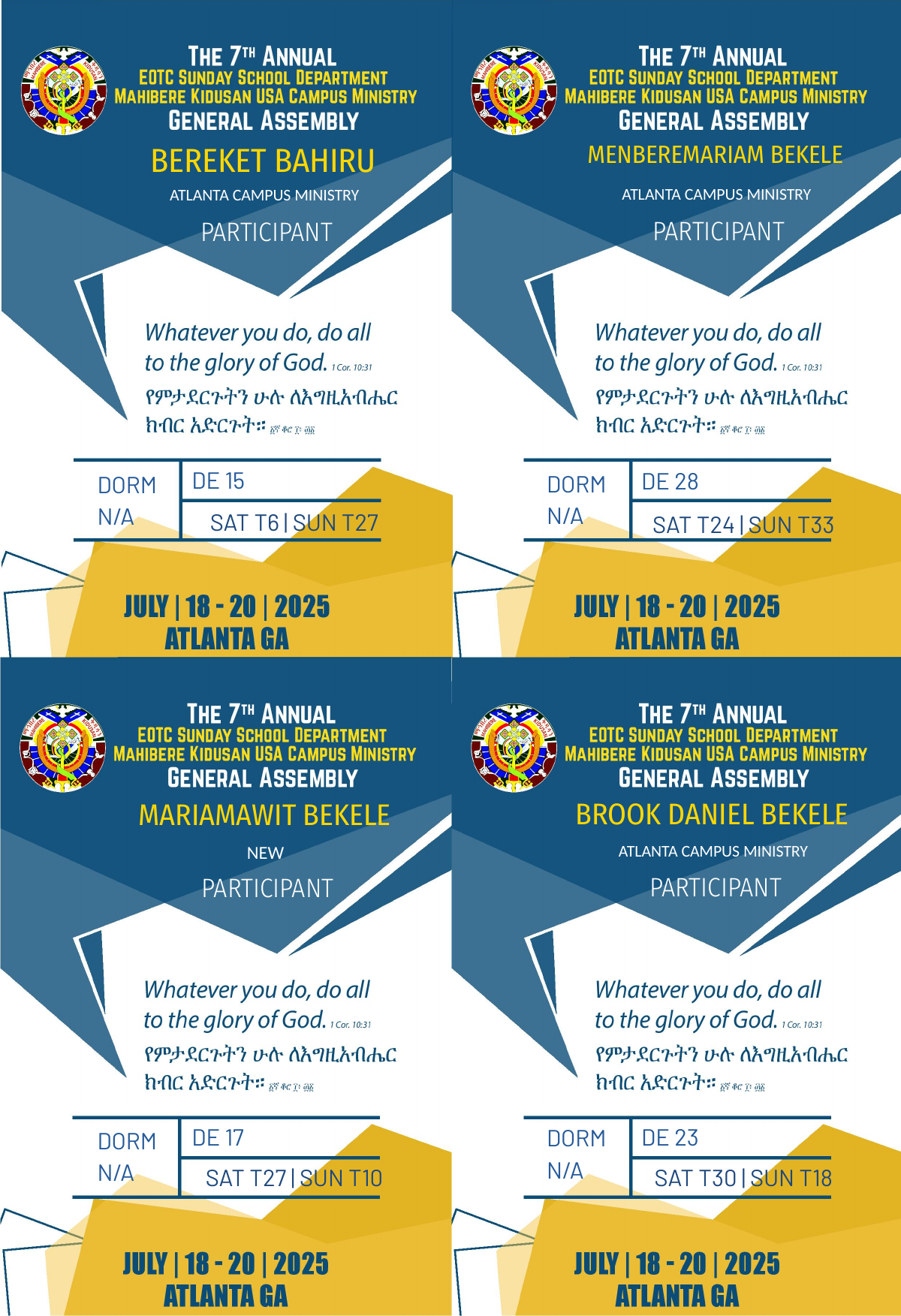

MENBEREMARIAM BEKELE
BEREKET BAHIRU
ATLANTA CAMPUS MINISTRY
ATLANTA CAMPUS MINISTRY
PARTICIPANT
PARTICIPANT
DE 15
DE 28
DORM
DORM
N/A
N/A
SAT T6 | SUN T27
SAT T24 | SUN T33
BROOK DANIEL BEKELE
MARIAMAWIT BEKELE
ATLANTA CAMPUS MINISTRY
NEW
PARTICIPANT
PARTICIPANT
DE 17
DE 23
DORM
DORM
N/A
N/A
SAT T27 | SUN T10
SAT T30 | SUN T18